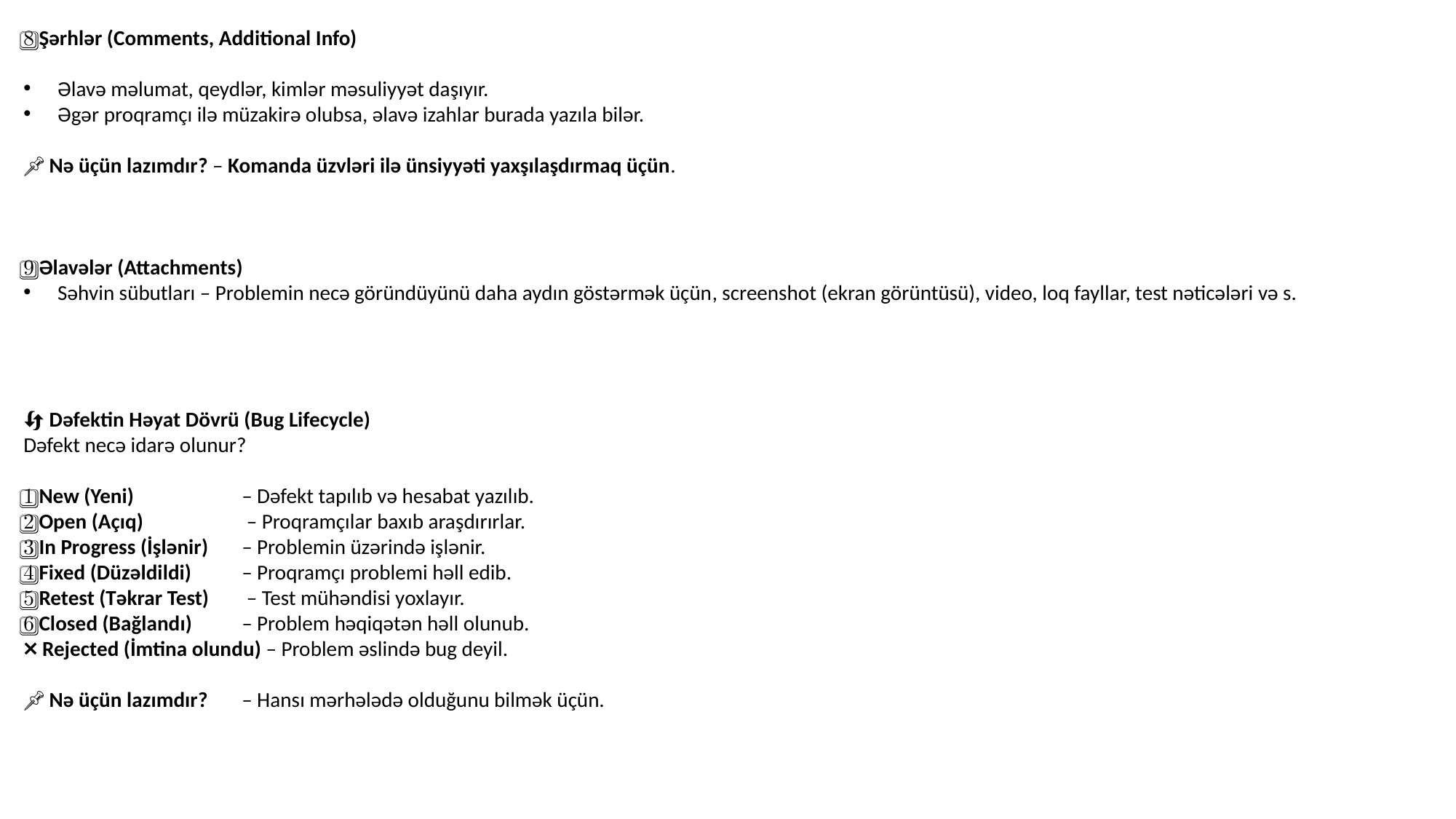

8️⃣ Şərhlər (Comments, Additional Info)

Əlavə məlumat, qeydlər, kimlər məsuliyyət daşıyır.
Əgər proqramçı ilə müzakirə olubsa, əlavə izahlar burada yazıla bilər.

📌 Nə üçün lazımdır? – Komanda üzvləri ilə ünsiyyəti yaxşılaşdırmaq üçün.

9️⃣ Əlavələr (Attachments)
Səhvin sübutları – Problemin necə göründüyünü daha aydın göstərmək üçün, screenshot (ekran görüntüsü), video, loq fayllar, test nəticələri və s.

🔄 Dəfektin Həyat Dövrü (Bug Lifecycle)
Dəfekt necə idarə olunur?

1️⃣ New (Yeni) 	– Dəfekt tapılıb və hesabat yazılıb.
2️⃣ Open (Açıq)	 – Proqramçılar baxıb araşdırırlar.
3️⃣ In Progress (İşlənir) 	– Problemin üzərində işlənir.
4️⃣ Fixed (Düzəldildi) 	– Proqramçı problemi həll edib.
5️⃣ Retest (Təkrar Test)	 – Test mühəndisi yoxlayır.
6️⃣ Closed (Bağlandı) 	– Problem həqiqətən həll olunub.
❌ Rejected (İmtina olundu) – Problem əslində bug deyil.

📌 Nə üçün lazımdır? 	– Hansı mərhələdə olduğunu bilmək üçün.